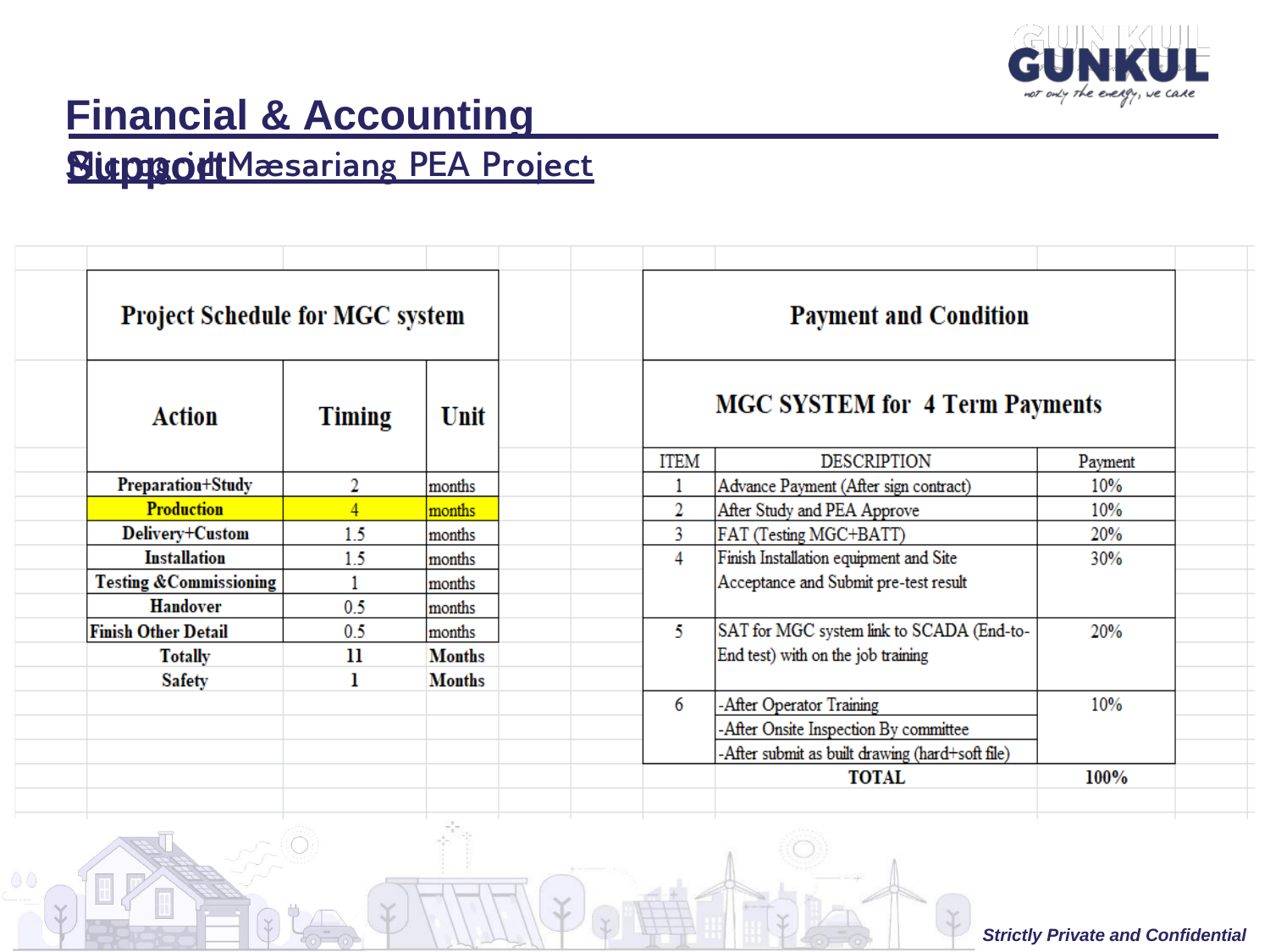

Financial & Accounting Support
Microgrid Maesariang PEA Project
Strictly Private and Confidential